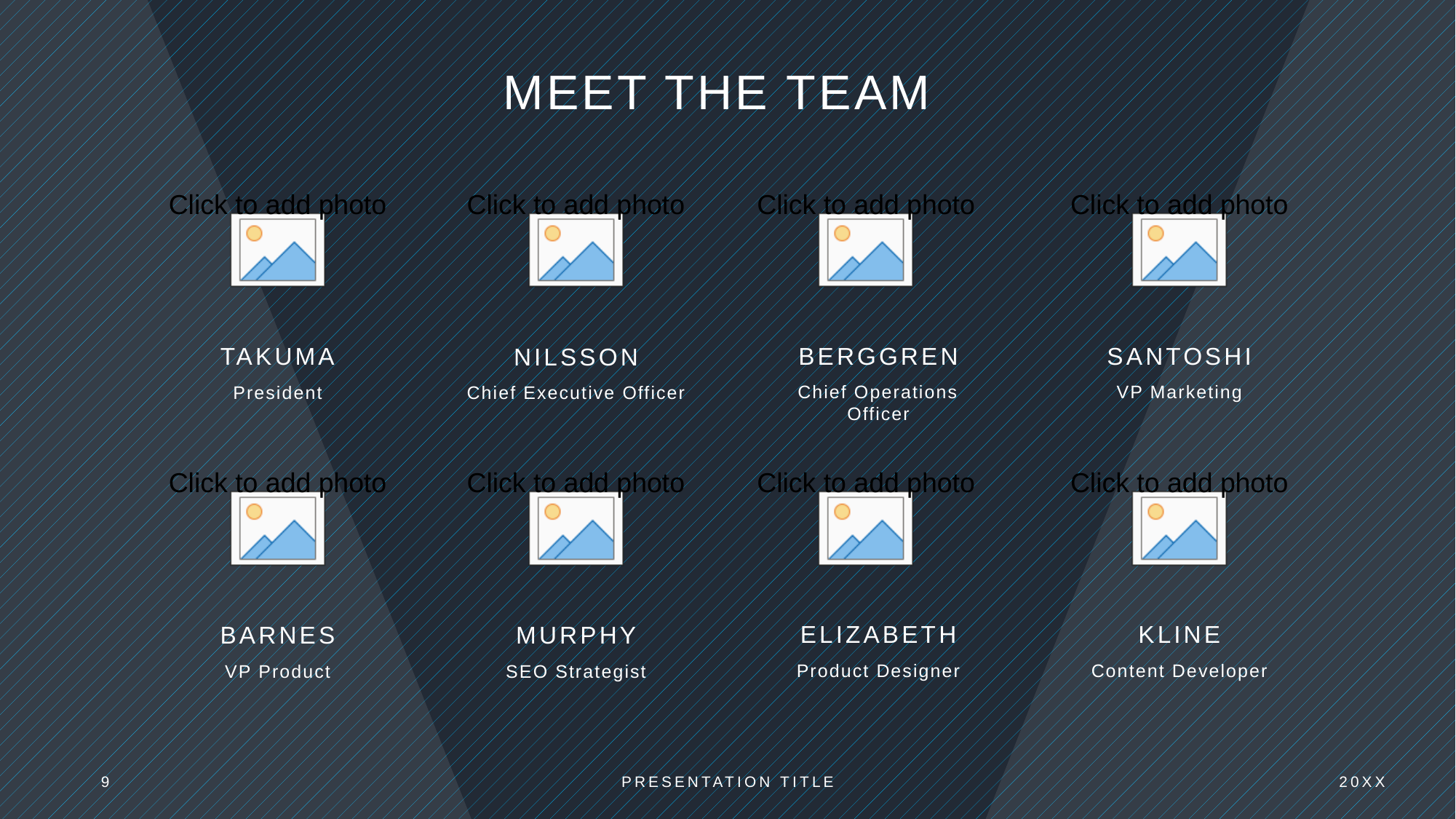

# Meet the team

Santoshi​
Berggren​
Takuma
Nilsson​
VP Marketing
Chief Operations Officer
President
Chief Executive Officer

Kline
Elizabeth
Barnes
Murphy
Content Developer

Product Designer
VP Product
SEO Strategist
9
Presentation Title
20XX